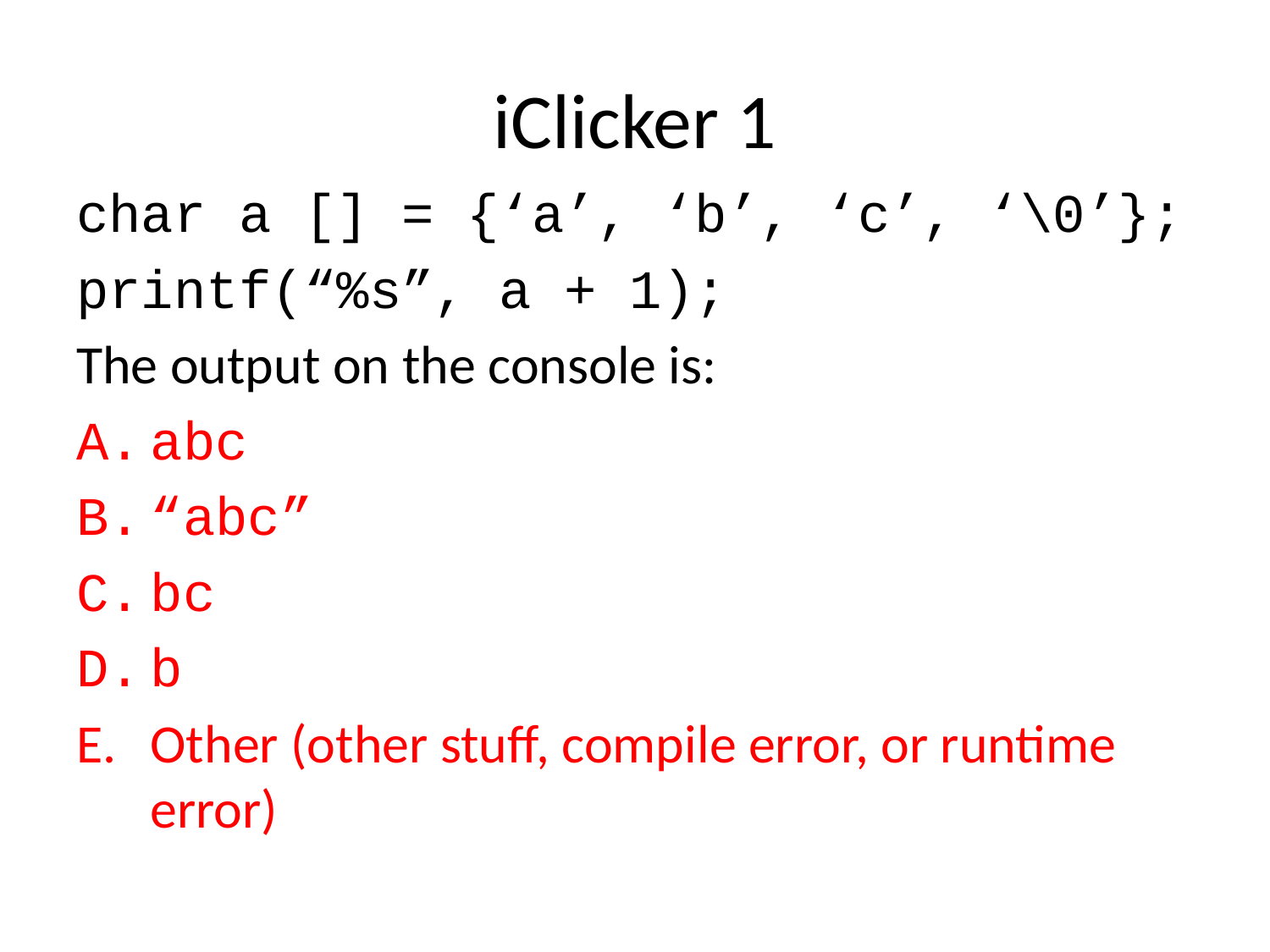

# iClicker 1
char a [] = {‘a’, ‘b’, ‘c’, ‘\0’};
printf(“%s”, a + 1);
The output on the console is:
abc
“abc”
bc
b
Other (other stuff, compile error, or runtime error)